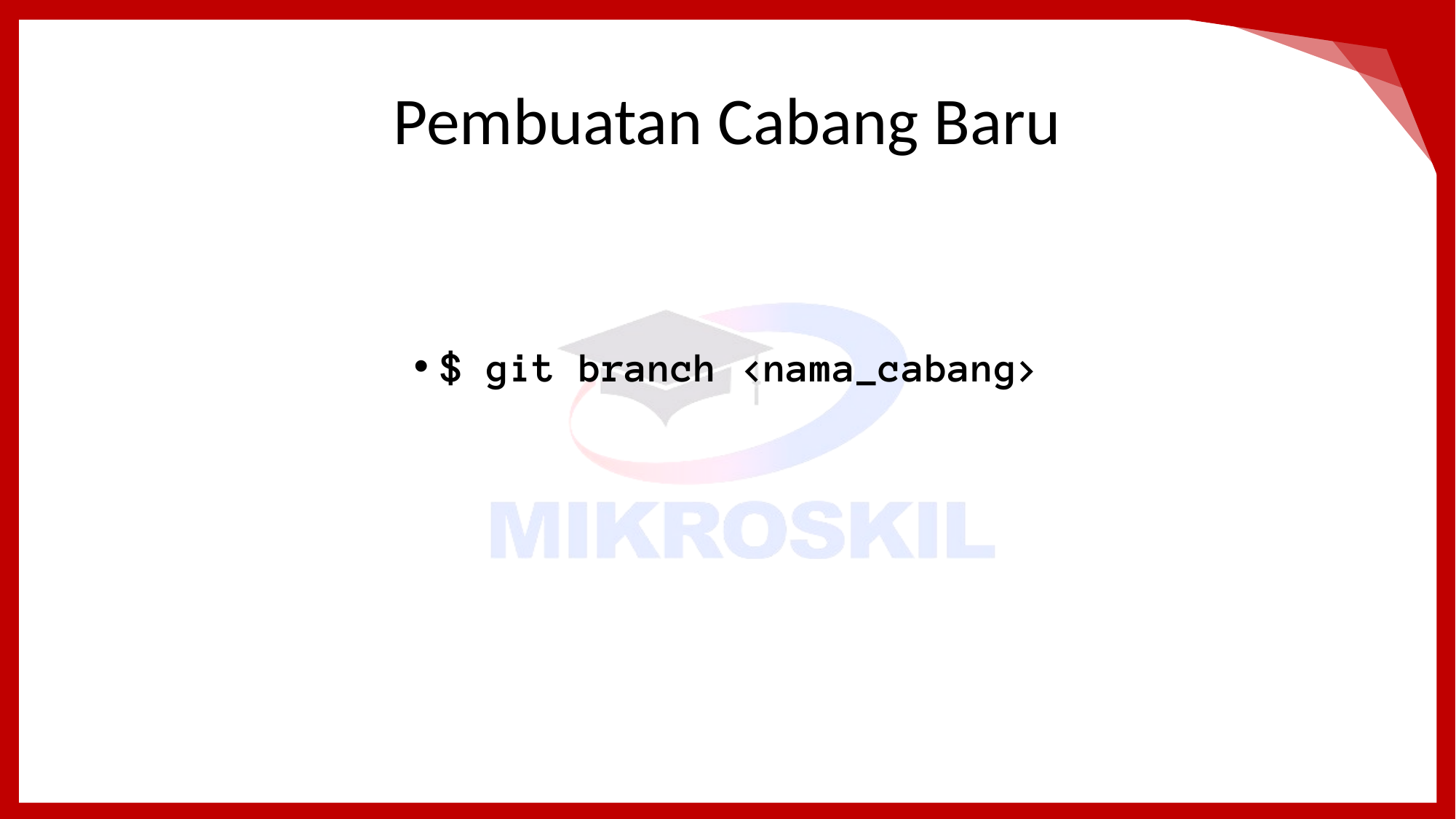

# Pembuatan Cabang Baru
$ git branch <nama_cabang>